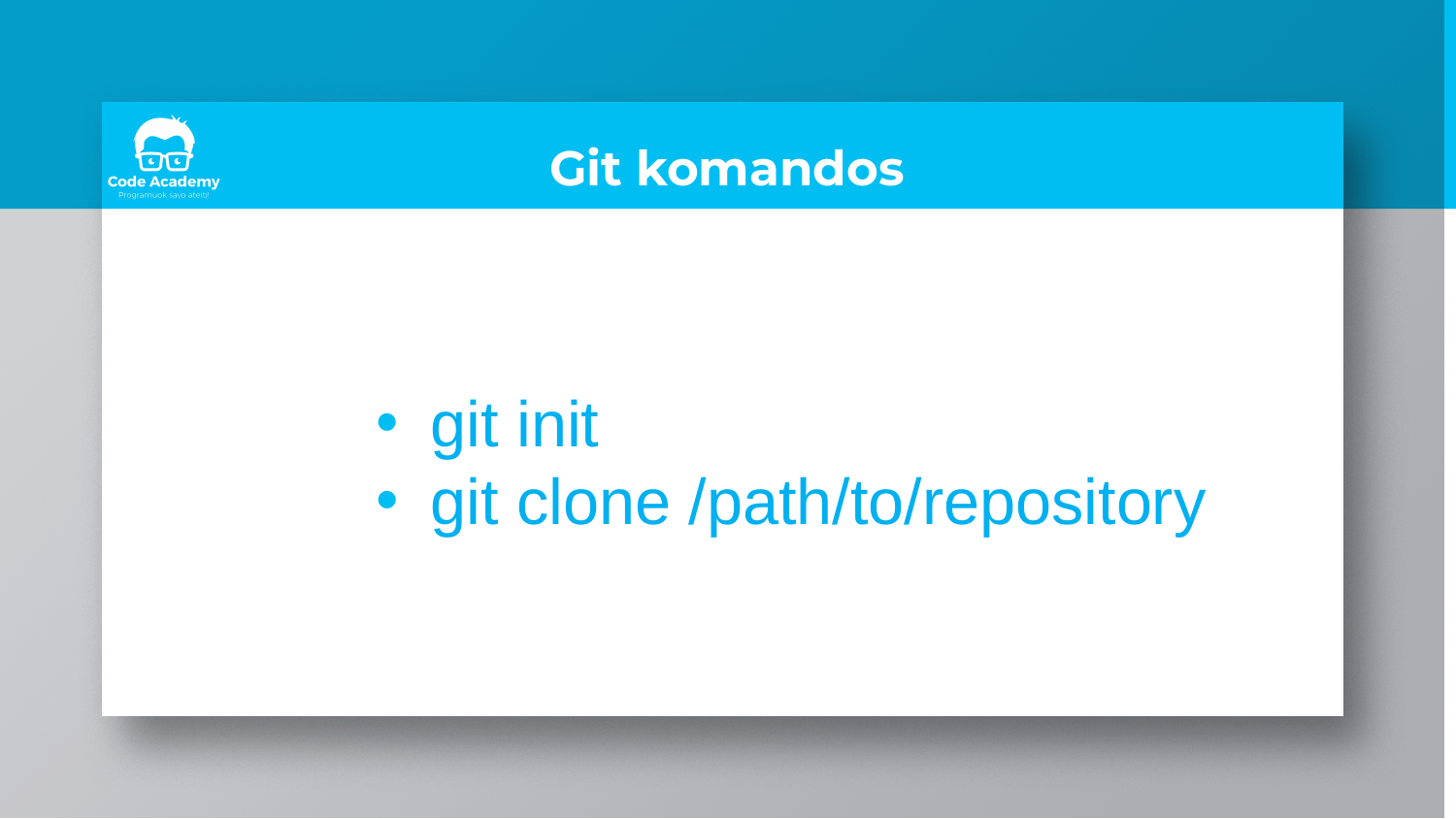

# Git komandos
git init
git clone /path/to/repository